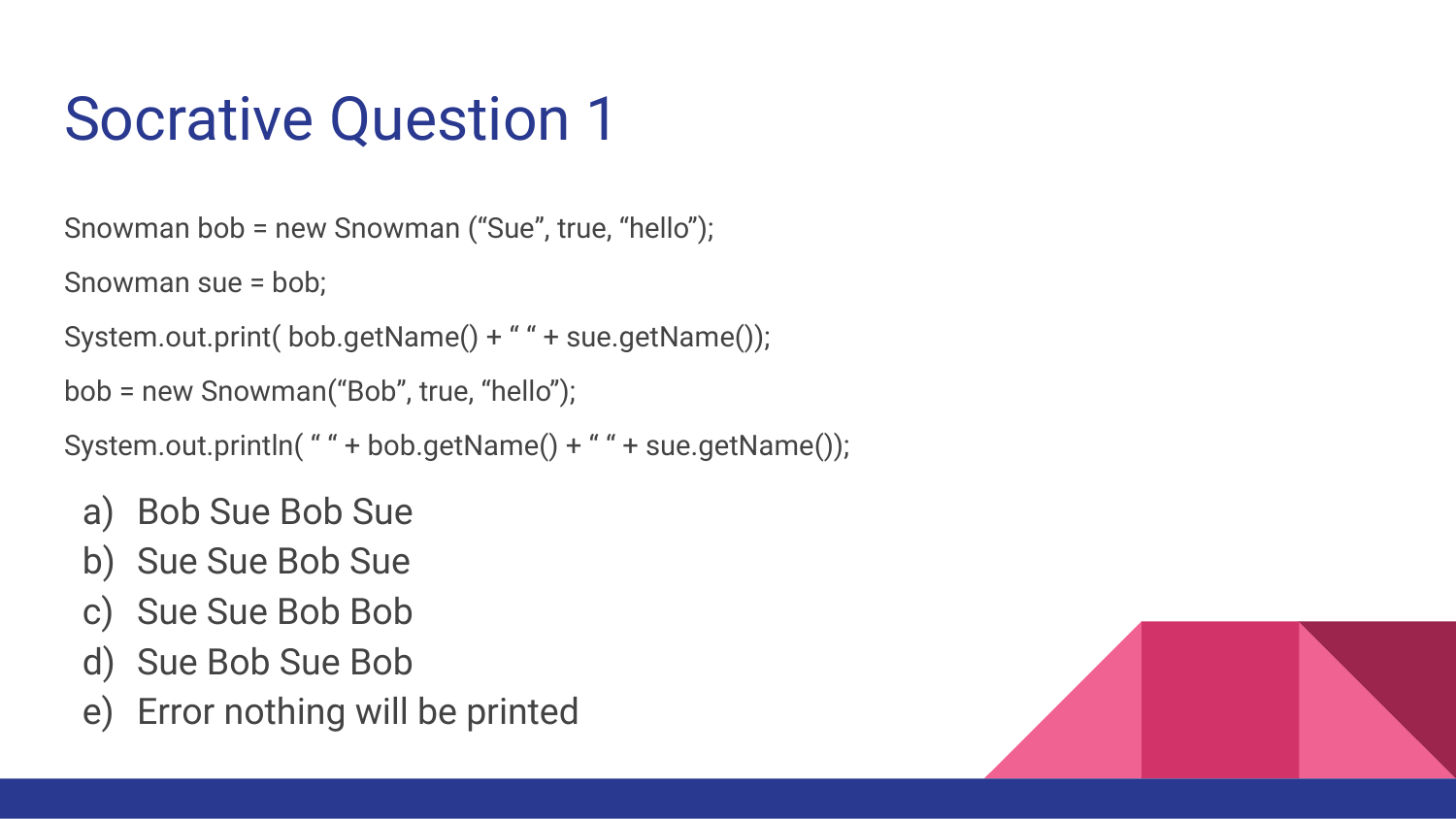

# Socrative Question 1
Snowman bob = new Snowman (“Sue”, true, “hello”);
Snowman sue = bob;
System.out.print( bob.getName() + “ “ + sue.getName());
bob = new Snowman(“Bob”, true, “hello”);
System.out.println( “ “ + bob.getName() + “ “ + sue.getName());
Bob Sue Bob Sue
Sue Sue Bob Sue
Sue Sue Bob Bob
Sue Bob Sue Bob
Error nothing will be printed